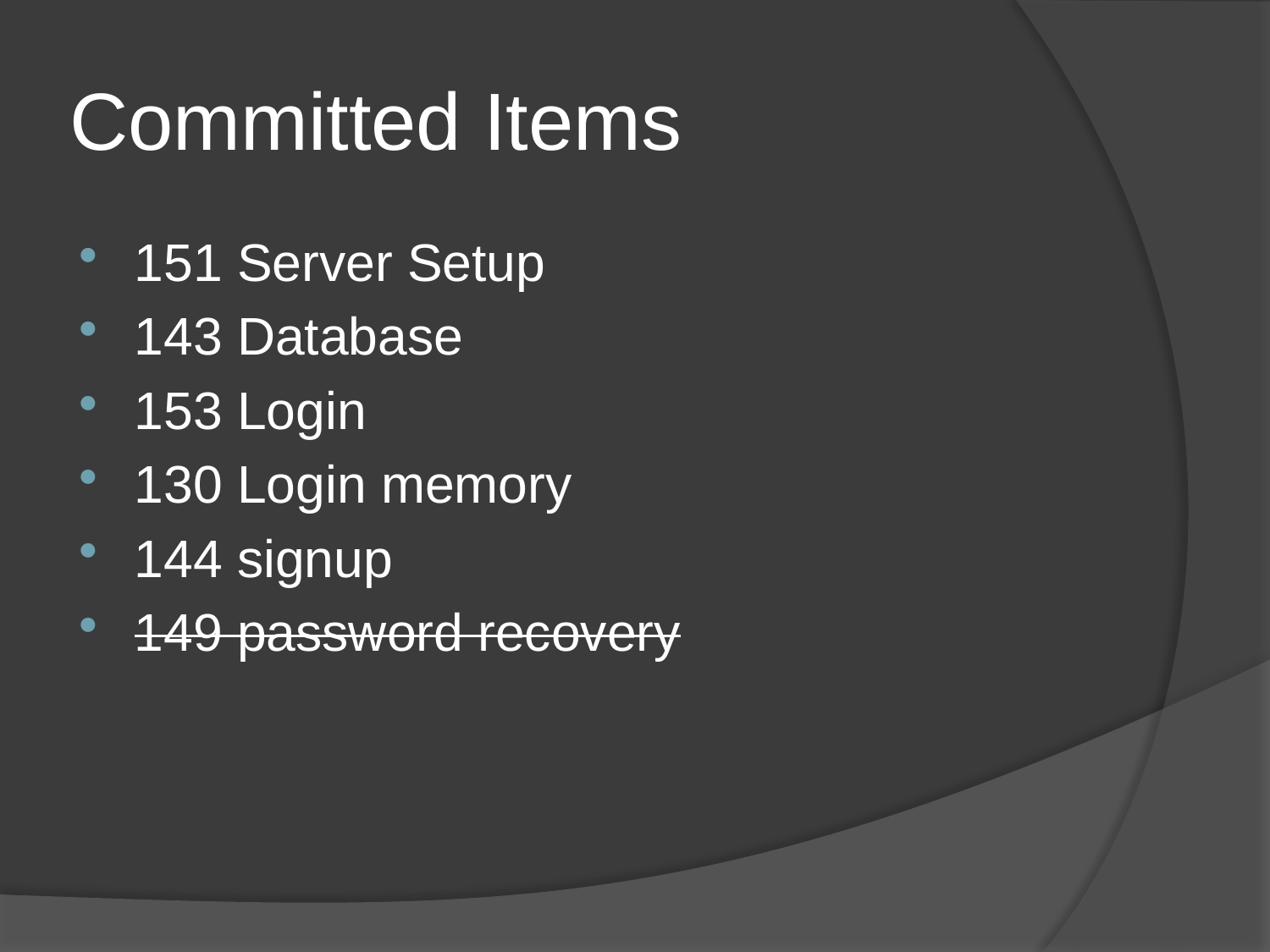

# Committed Items
151 Server Setup
143 Database
153 Login
130 Login memory
144 signup
149 password recovery